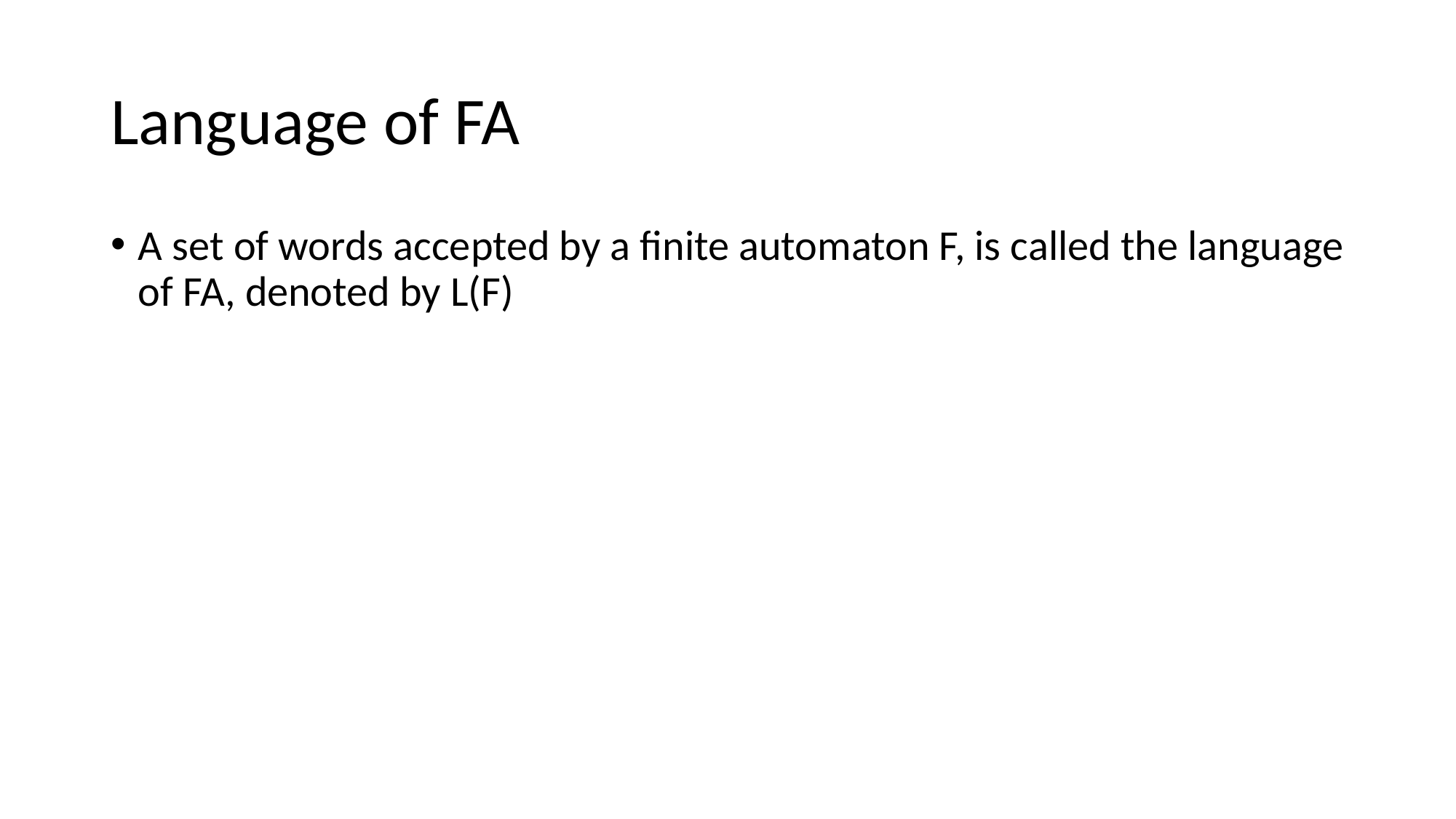

# Language of FA
A set of words accepted by a finite automaton F, is called the language of FA, denoted by L(F)